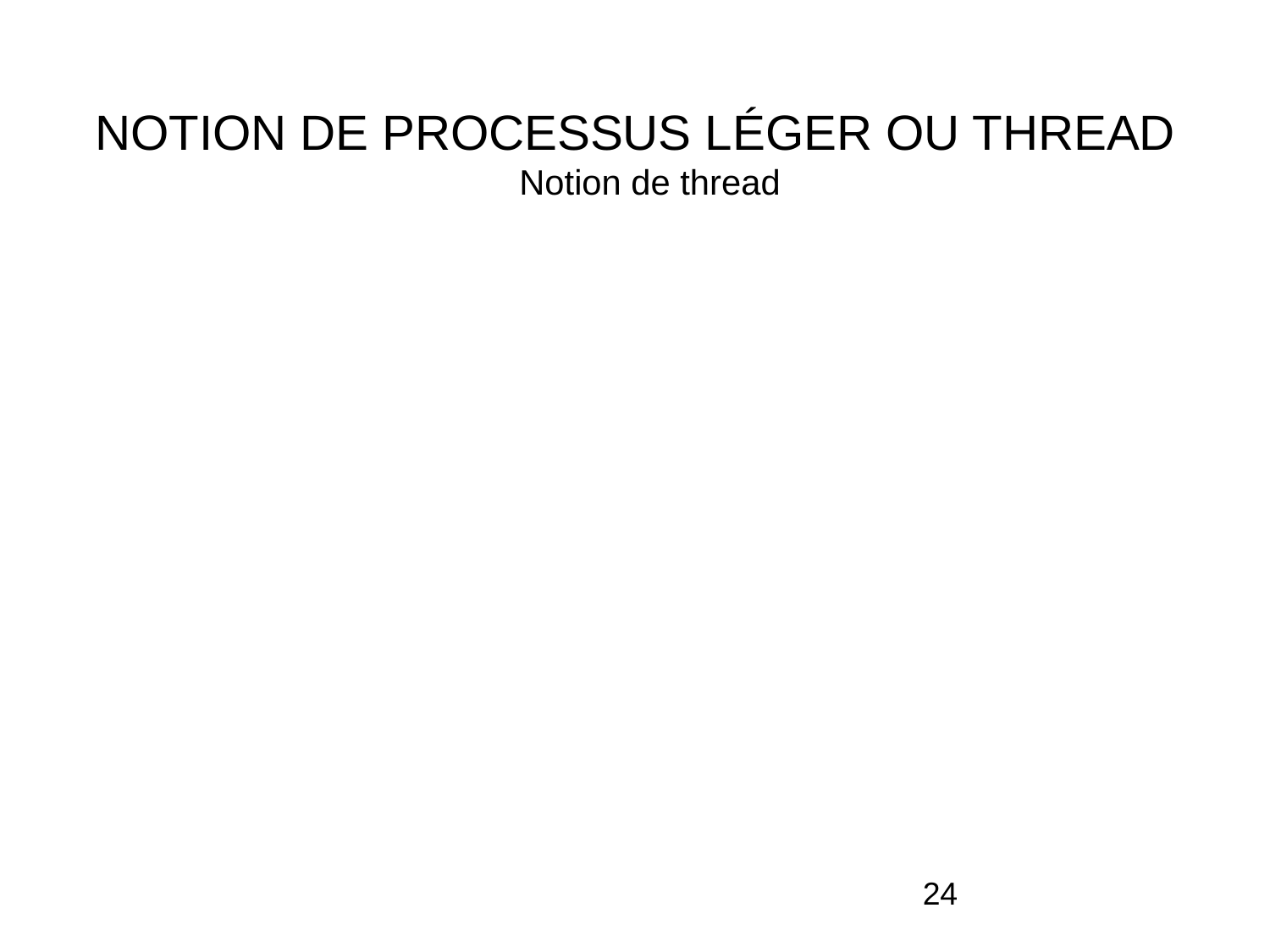

# NOTION DE PROCESSUS LÉGER OU THREAD Notion de thread
24